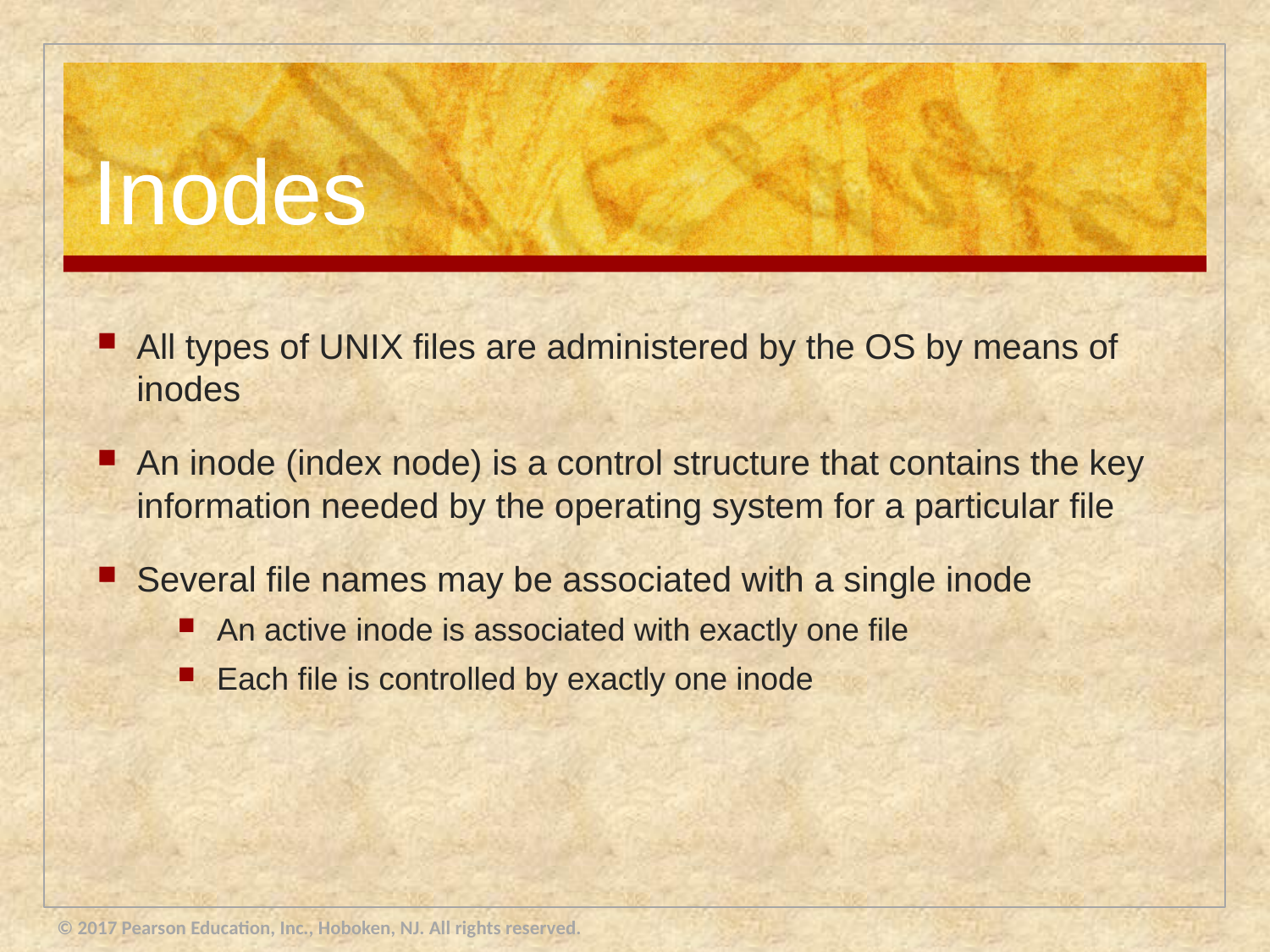

# Inodes
All types of UNIX files are administered by the OS by means of inodes
An inode (index node) is a control structure that contains the key information needed by the operating system for a particular file
Several file names may be associated with a single inode
An active inode is associated with exactly one file
Each file is controlled by exactly one inode
© 2017 Pearson Education, Inc., Hoboken, NJ. All rights reserved.